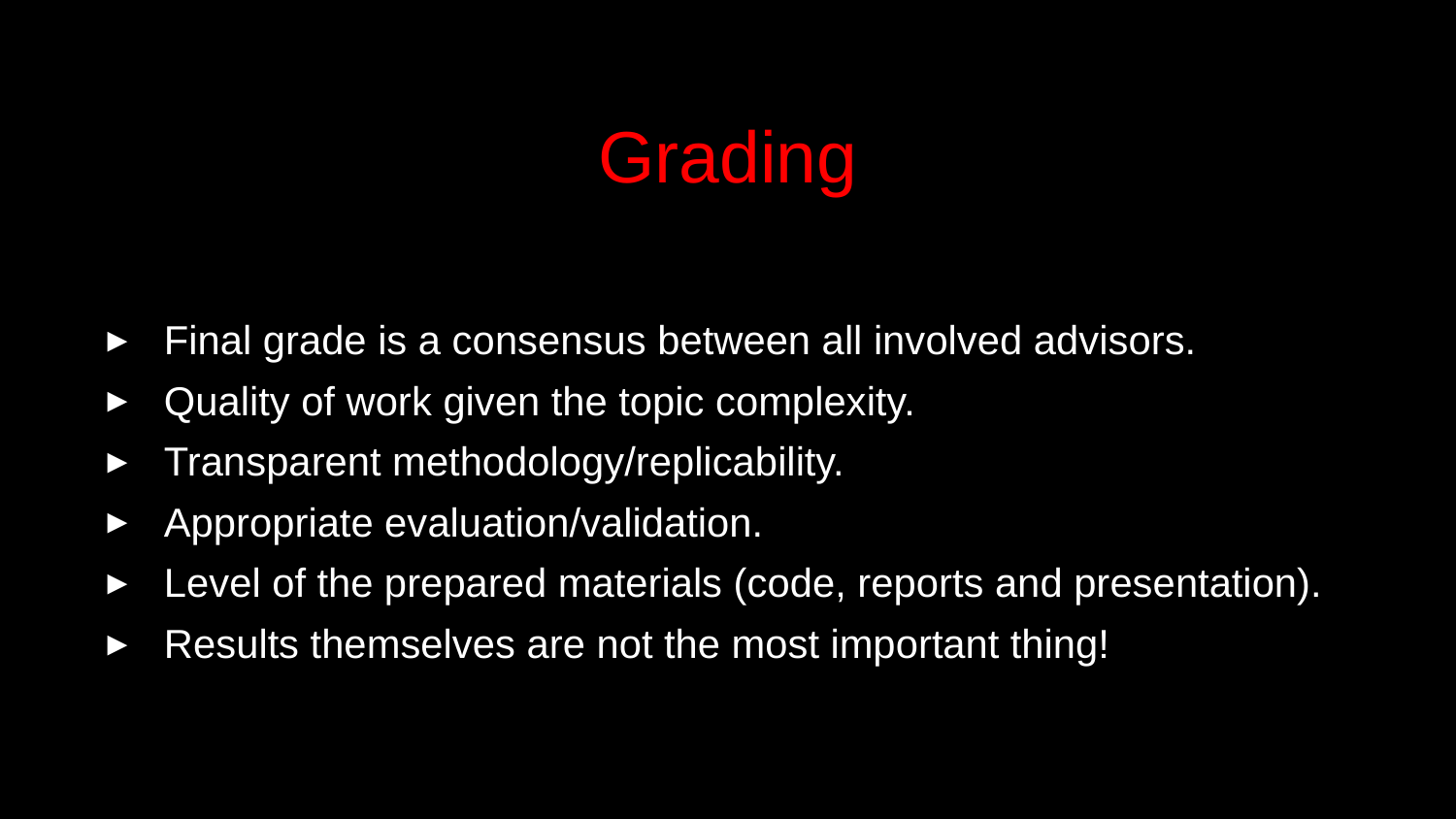

# Grading

Final grade is a consensus between all involved advisors.
Quality of work given the topic complexity.
Transparent methodology/replicability.
Appropriate evaluation/validation.
Level of the prepared materials (code, reports and presentation).
Results themselves are not the most important thing!